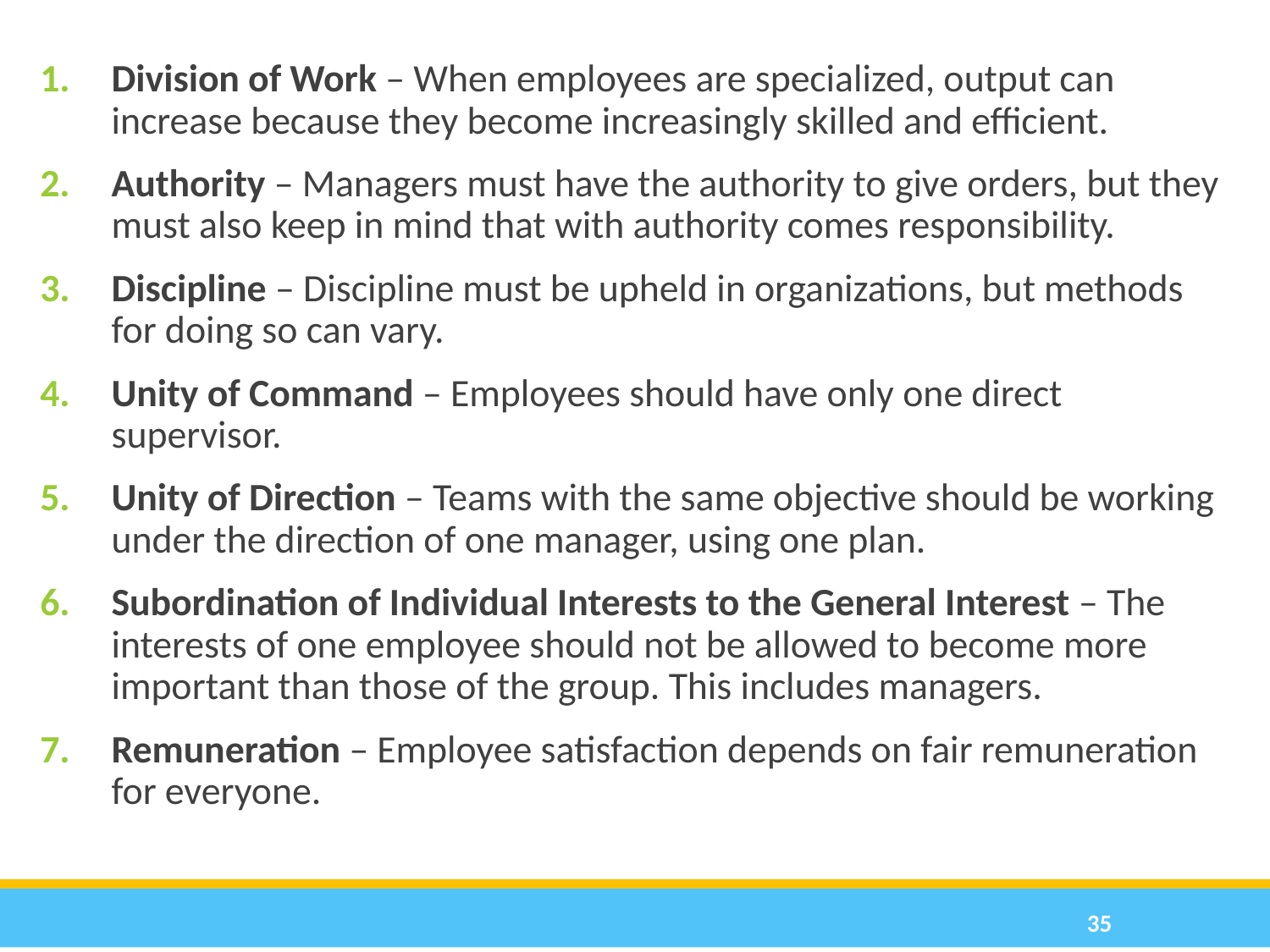

Division of Work – When employees are specialized, output can increase because they become increasingly skilled and efficient.
Authority – Managers must have the authority to give orders, but they must also keep in mind that with authority comes responsibility.
Discipline – Discipline must be upheld in organizations, but methods for doing so can vary.
Unity of Command – Employees should have only one direct supervisor.
Unity of Direction – Teams with the same objective should be working under the direction of one manager, using one plan.
Subordination of Individual Interests to the General Interest – The interests of one employee should not be allowed to become more important than those of the group. This includes managers.
Remuneration – Employee satisfaction depends on fair remuneration for everyone.
35